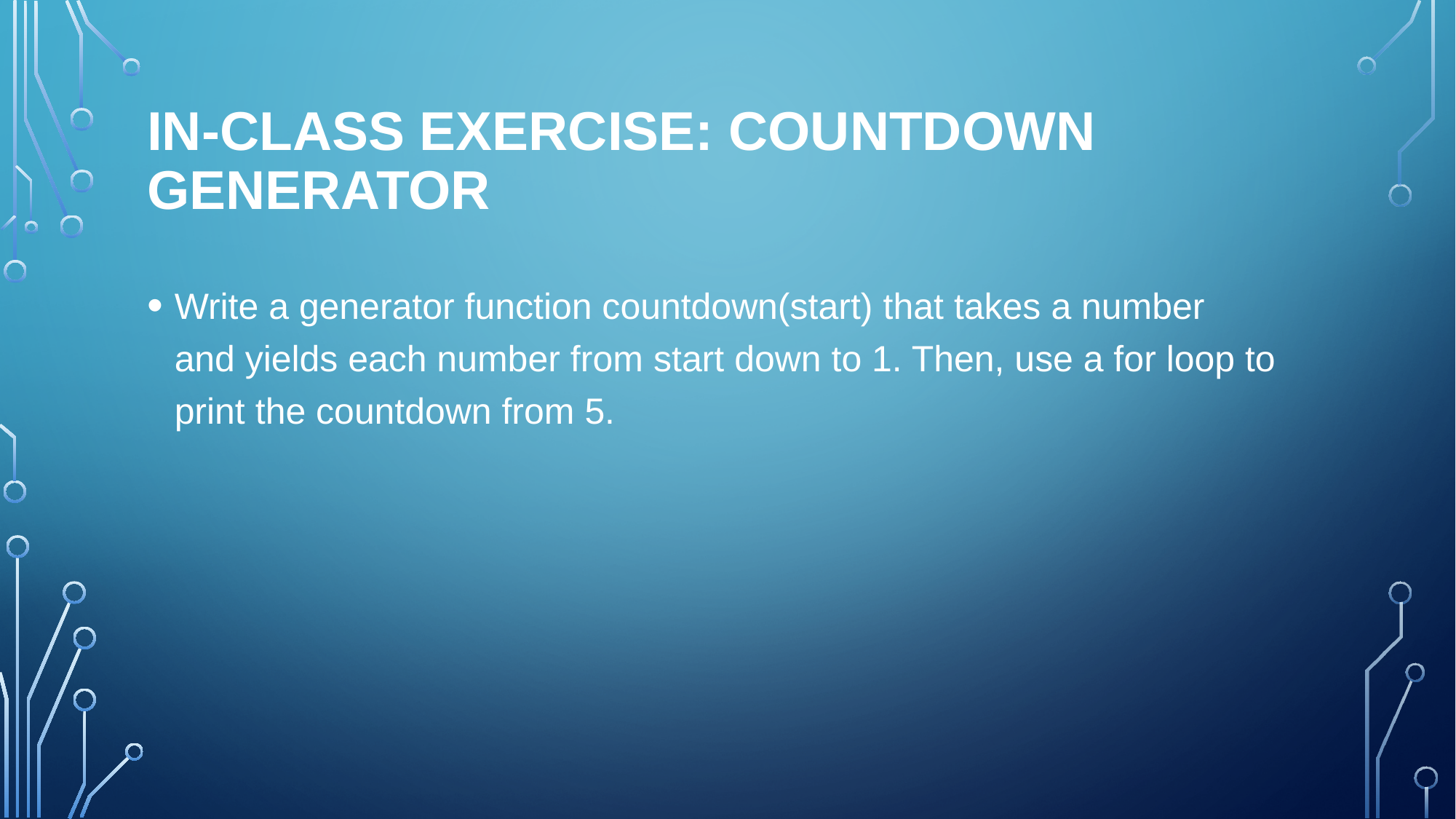

# In-Class Exercise: Countdown Generator
Write a generator function countdown(start) that takes a number and yields each number from start down to 1. Then, use a for loop to print the countdown from 5.